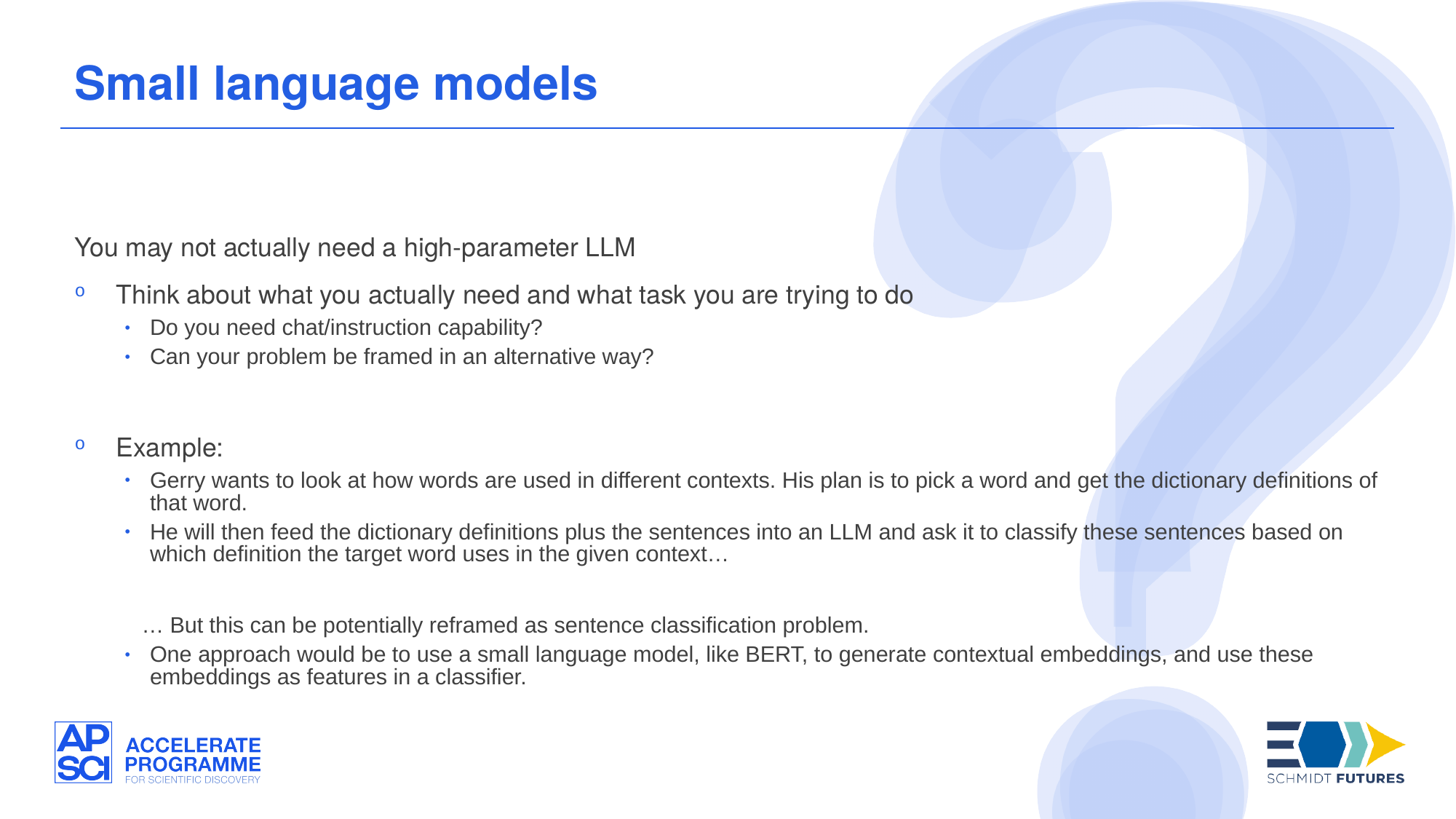

Small language models
You may not actually need a high-parameter LLM
Think about what you actually need and what task you are trying to do
Do you need chat/instruction capability?
Can your problem be framed in an alternative way?

Example:
Gerry wants to look at how words are used in different contexts. His plan is to pick a word and get the dictionary definitions of that word.
He will then feed the dictionary definitions plus the sentences into an LLM and ask it to classify these sentences based on which definition the target word uses in the given context…

… But this can be potentially reframed as sentence classification problem.
One approach would be to use a small language model, like BERT, to generate contextual embeddings, and use these embeddings as features in a classifier.